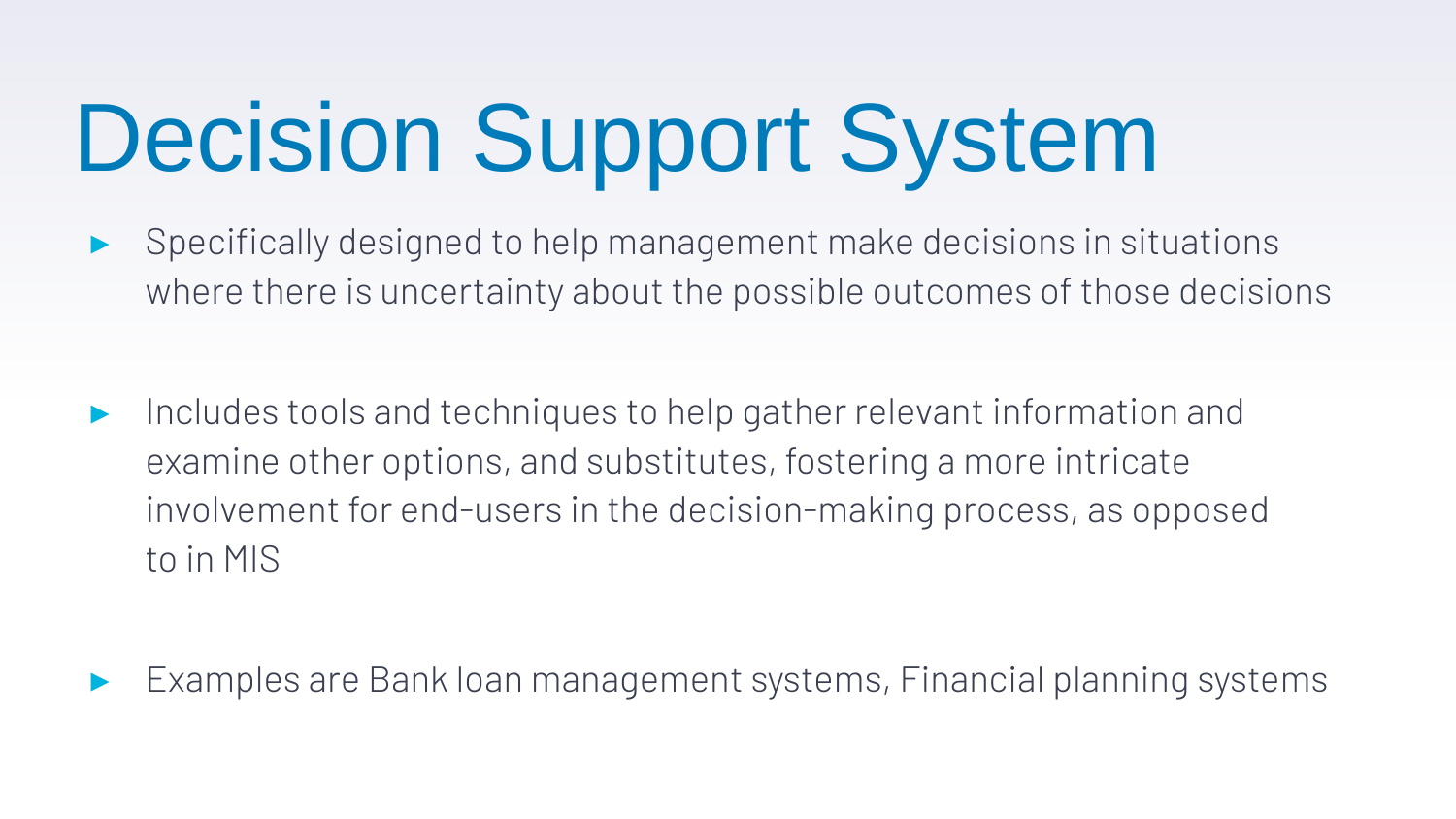

# Decision Support System
Specifically designed to help management make decisions in situations where there is uncertainty about the possible outcomes of those decisions

Includes tools and techniques to help gather relevant information and examine other options, and substitutes, fostering a more intricate involvement for end-users in the decision-making process, as opposed
to in MIS

Examples are Bank loan management systems, Financial planning systems
38